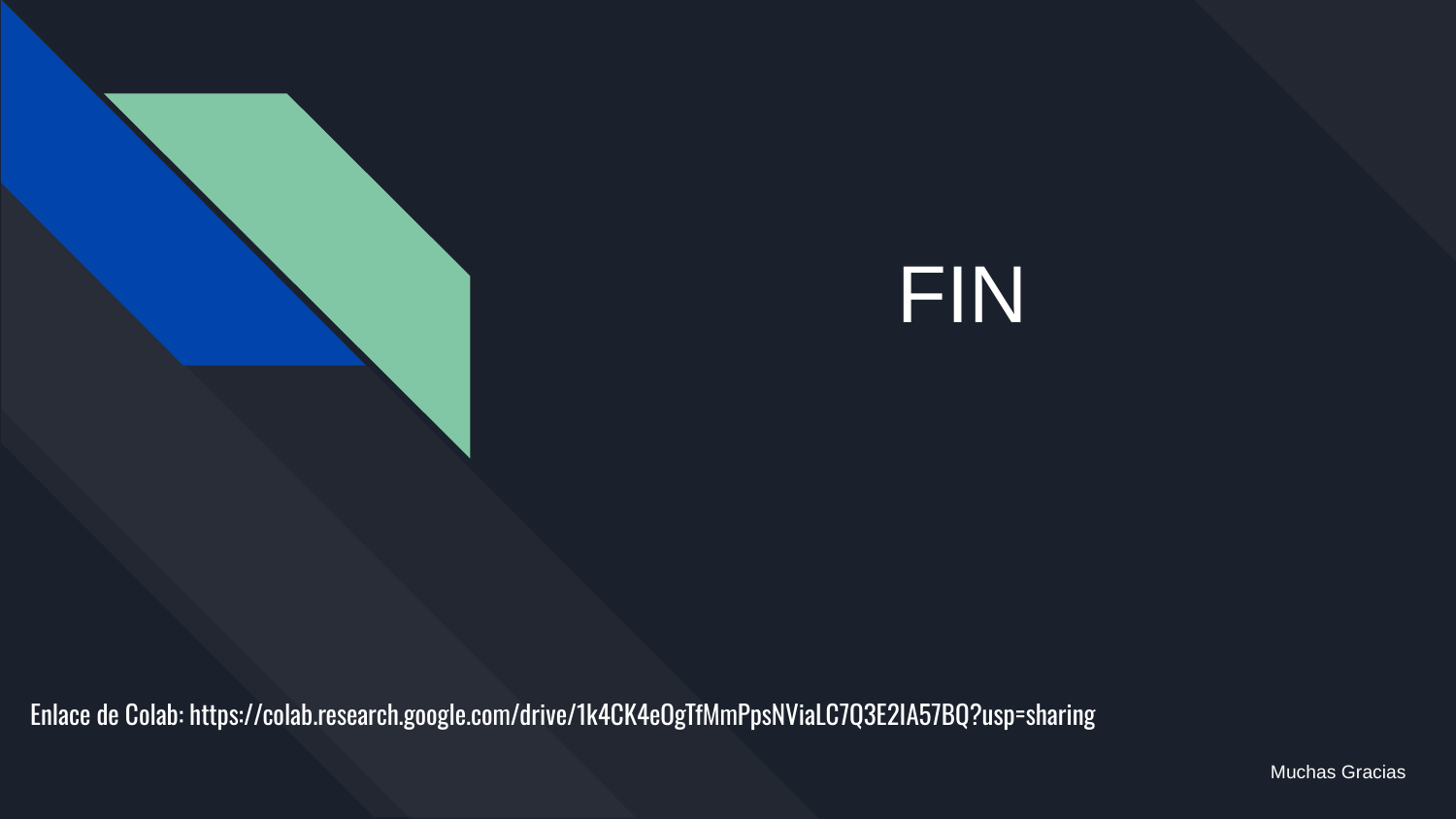

# FIN
Enlace de Colab: https://colab.research.google.com/drive/1k4CK4eOgTfMmPpsNViaLC7Q3E2IA57BQ?usp=sharing
Muchas Gracias